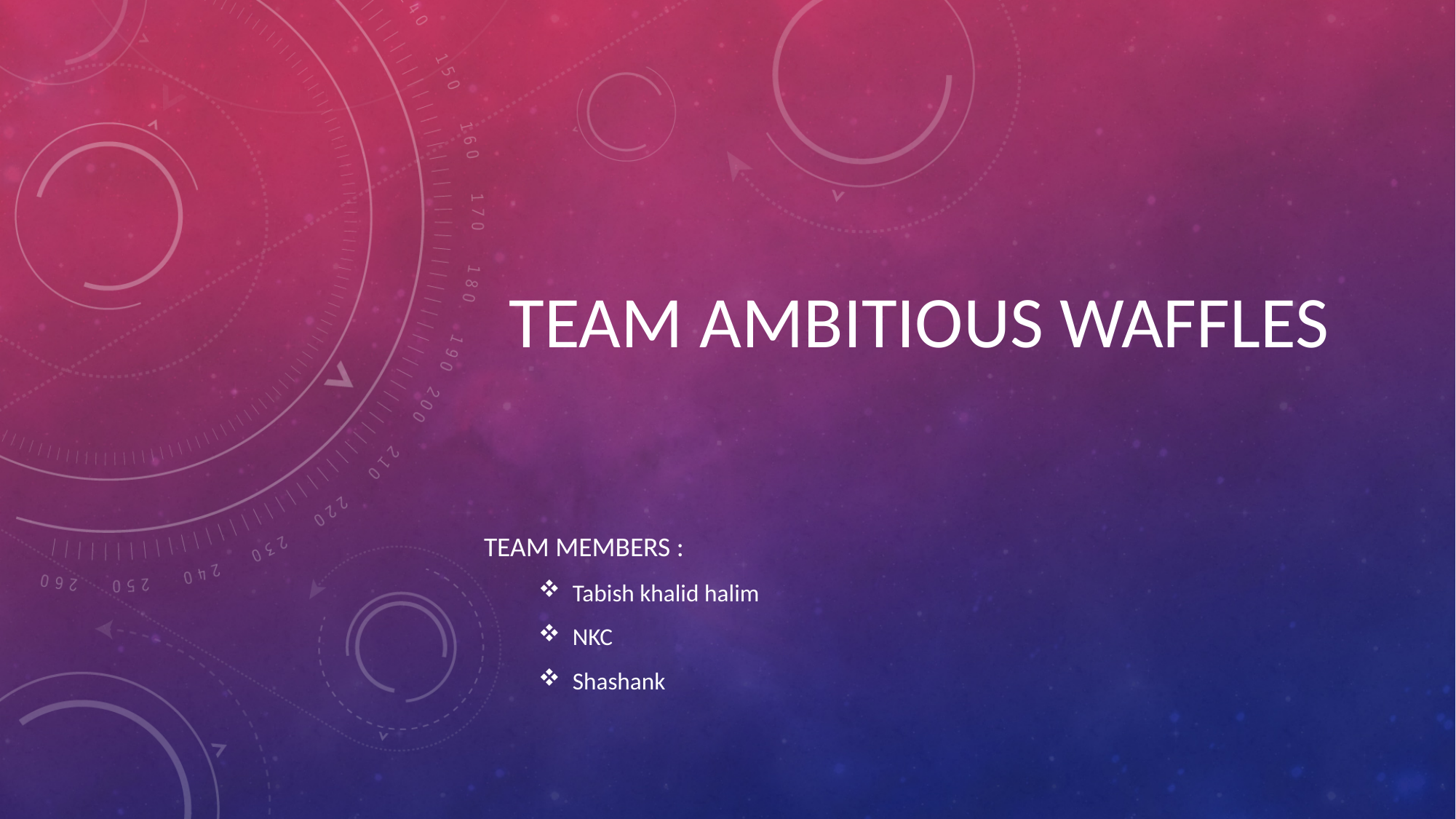

# TEAM ambitious waffles
Team members :
Tabish khalid halim
NKC
Shashank